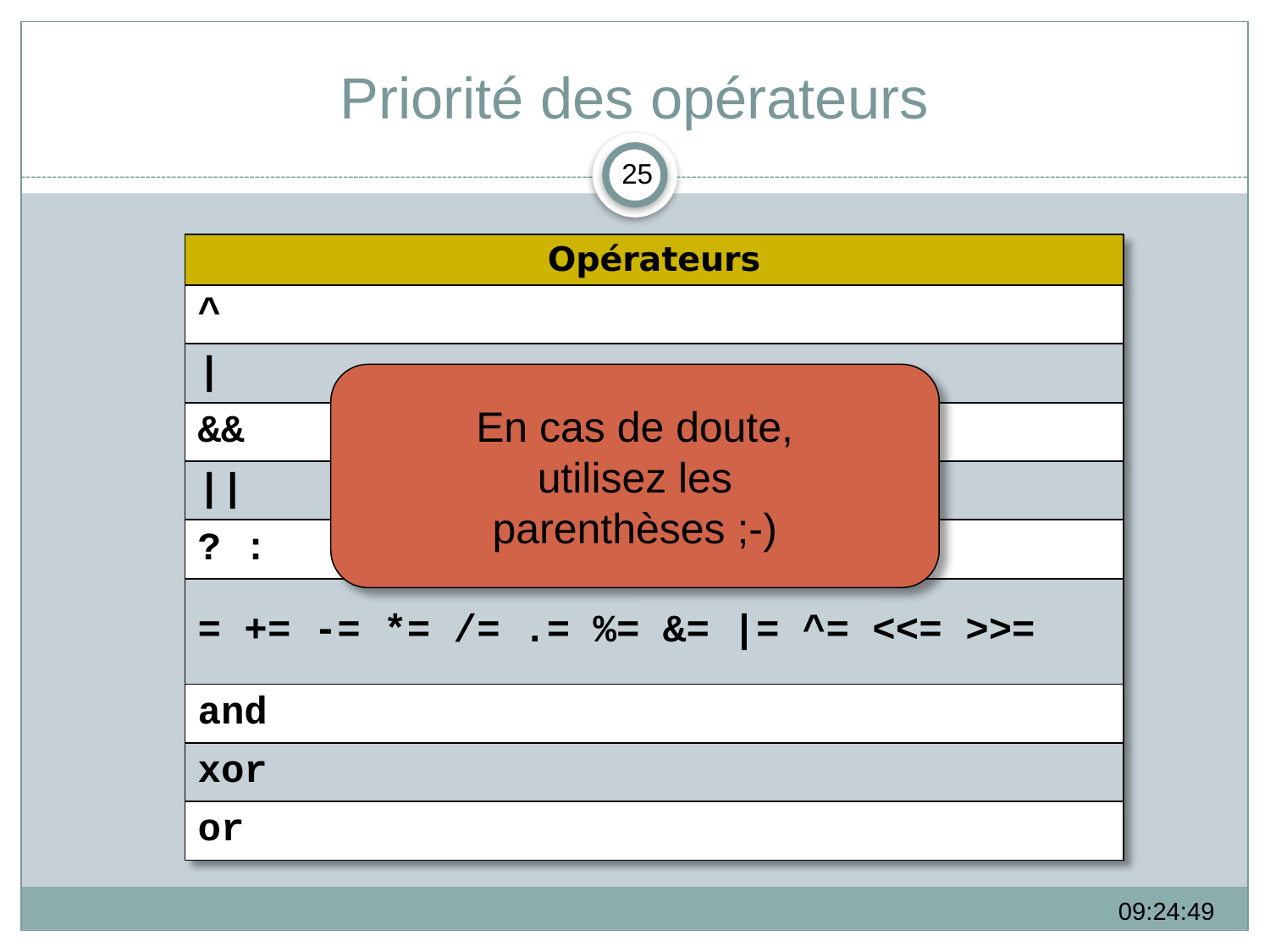

# Priorité des opérateurs
25
| Opérateurs |
| --- |
| ^ |
| | |
| && |
| || |
| ? : |
| = += -= \*= /= .= %= &= |= ^= <<= >>= |
| and |
| xor |
| or |
En cas de doute,
utilisez les parenthèses ;-)
09:24:49